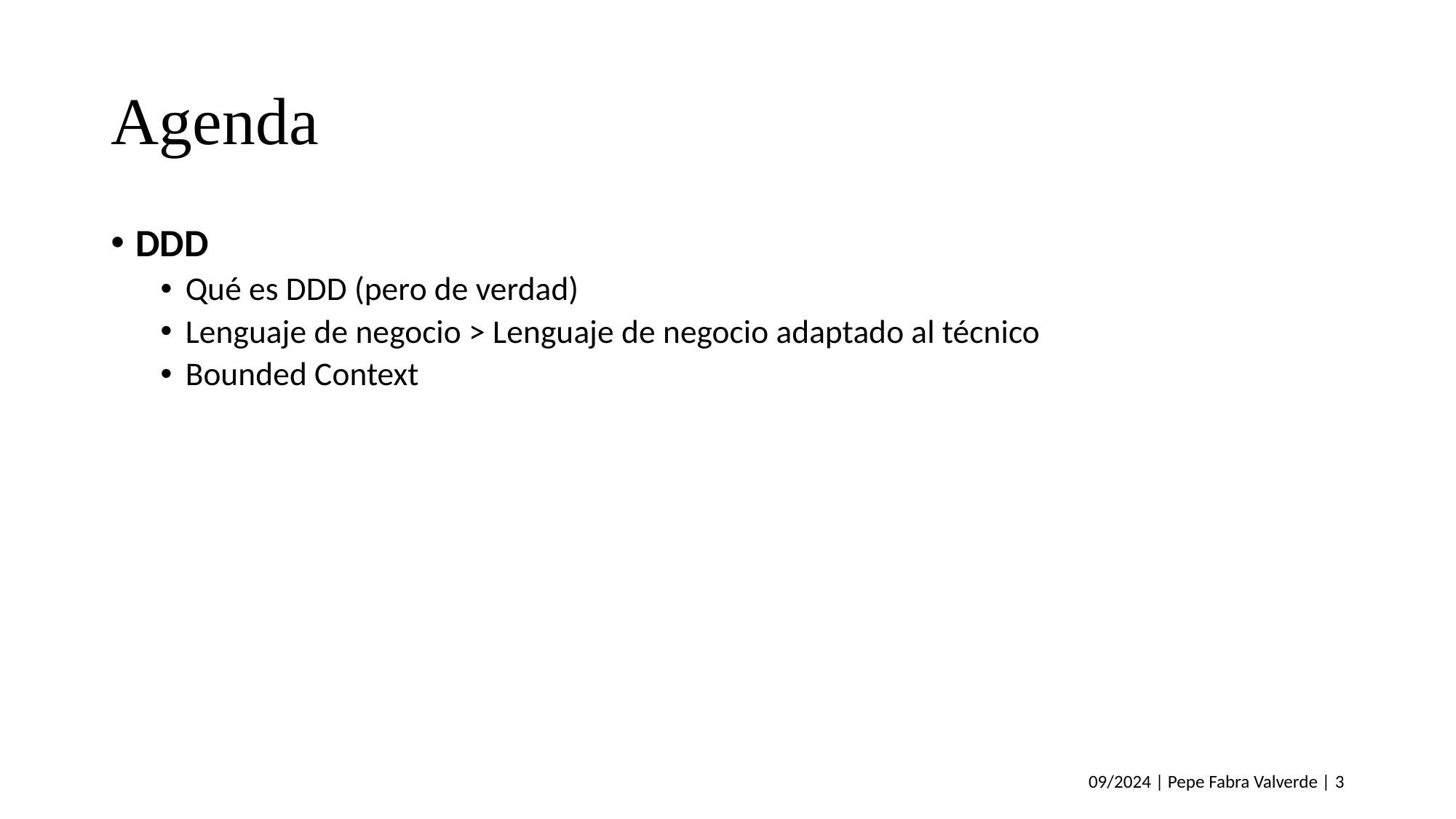

# Agenda
DDD
Qué es DDD (pero de verdad)
Lenguaje de negocio > Lenguaje de negocio adaptado al técnico
Bounded Context
Arquitectura Hexagonal
Principio de las Arquitecturas Limpias
Estructura de capas
Dominio
Aplicación
Infraestructura
Estructura de directorios
Testing

09/2024 | Pepe Fabra Valverde | 3